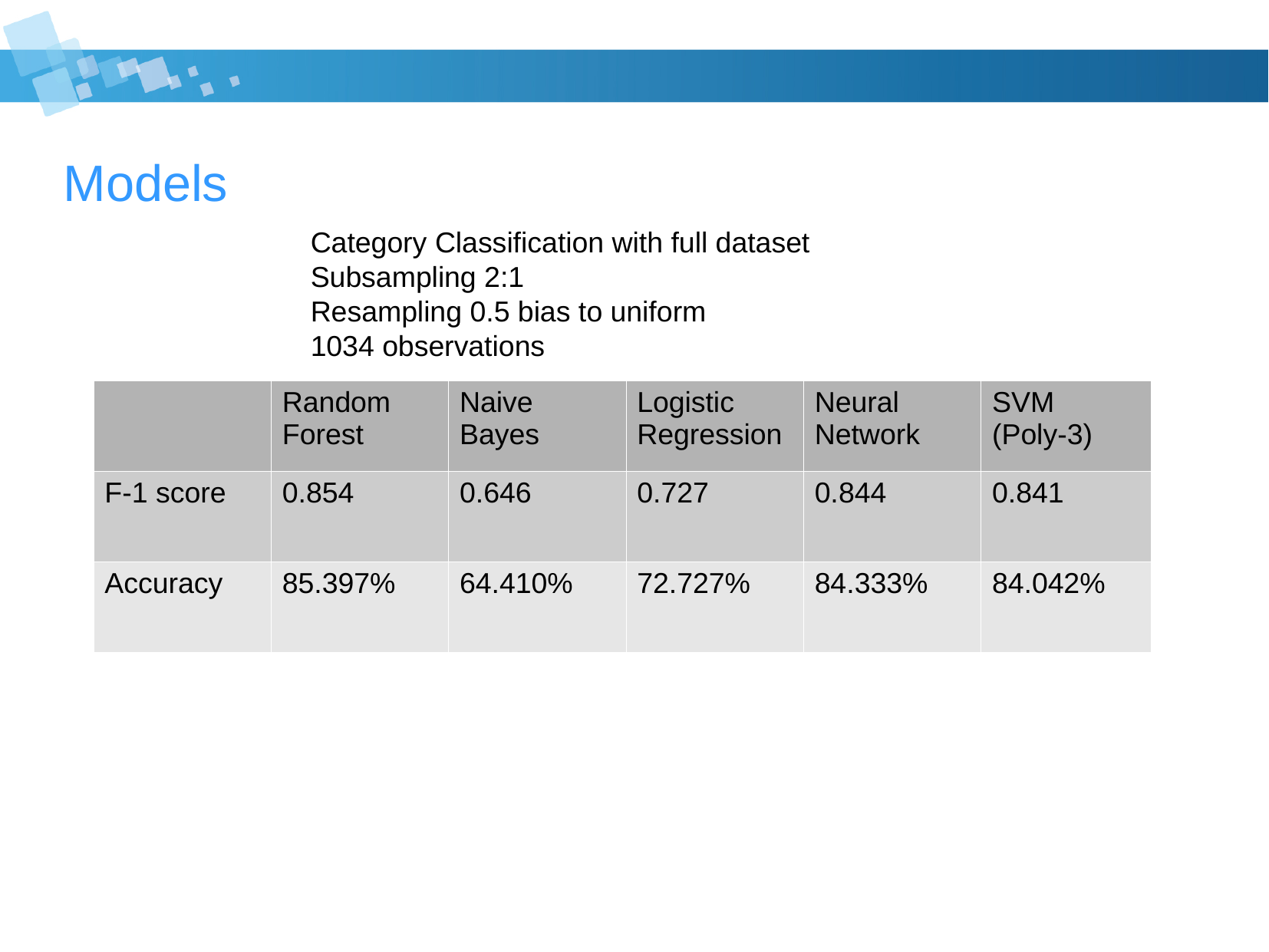

Models
Category Classification with full dataset
Subsampling 2:1
Resampling 0.5 bias to uniform
1034 observations

|  | Random Forest | Naive Bayes | Logistic Regression | Neural Network | SVM (Poly-3) |
| --- | --- | --- | --- | --- | --- |
| F-1 score | 0.854 | 0.646 | 0.727 | 0.844 | 0.841 |
| Accuracy | 85.397% | 64.410% | 72.727% | 84.333% | 84.042% |